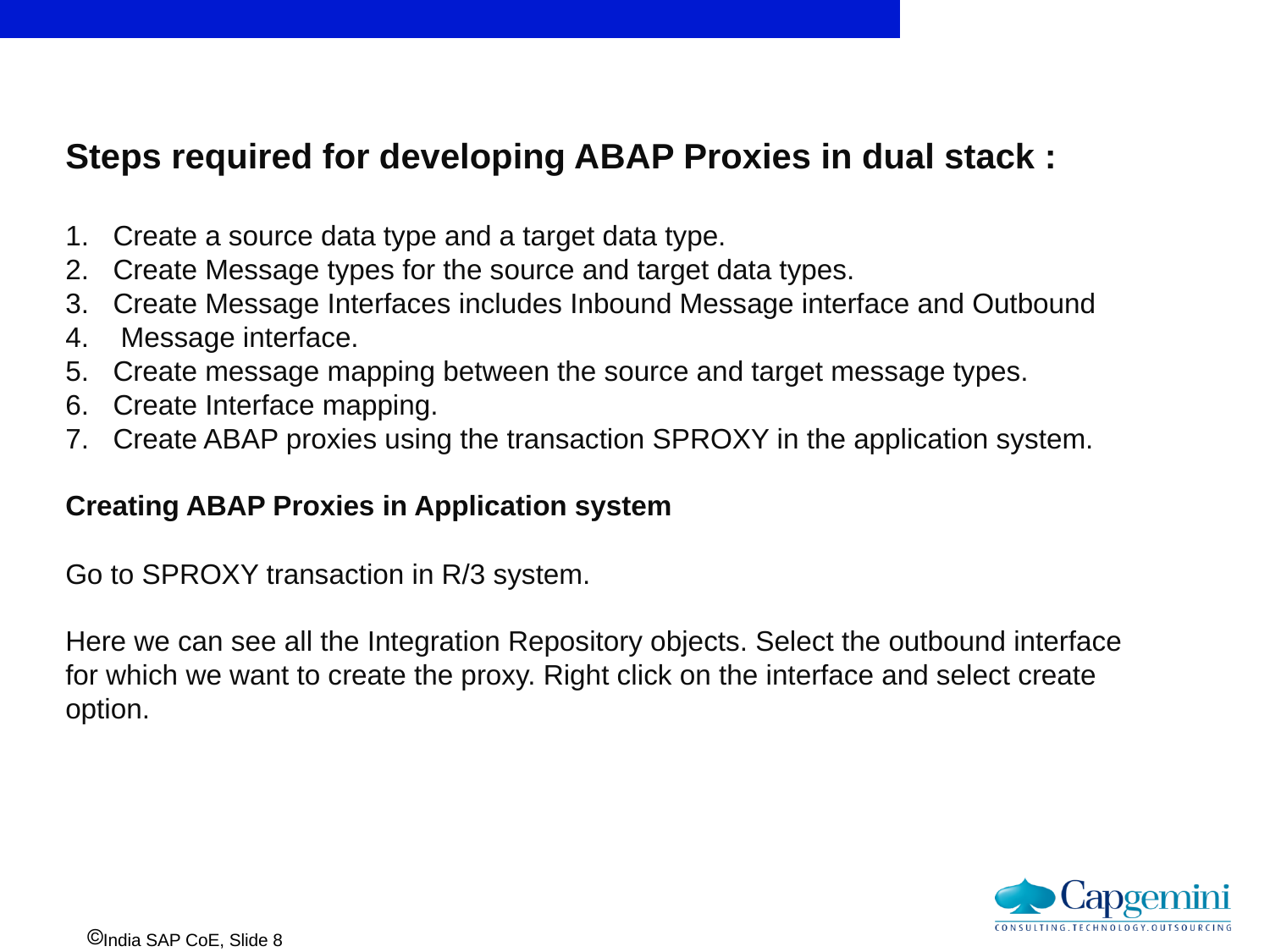

Steps required for developing ABAP Proxies in dual stack :

Create a source data type and a target data type.
Create Message types for the source and target data types.
Create Message Interfaces includes Inbound Message interface and Outbound
 Message interface.
Create message mapping between the source and target message types.
Create Interface mapping.
Create ABAP proxies using the transaction SPROXY in the application system.

Creating ABAP Proxies in Application system

Go to SPROXY transaction in R/3 system.

Here we can see all the Integration Repository objects. Select the outbound interface for which we want to create the proxy. Right click on the interface and select create option.